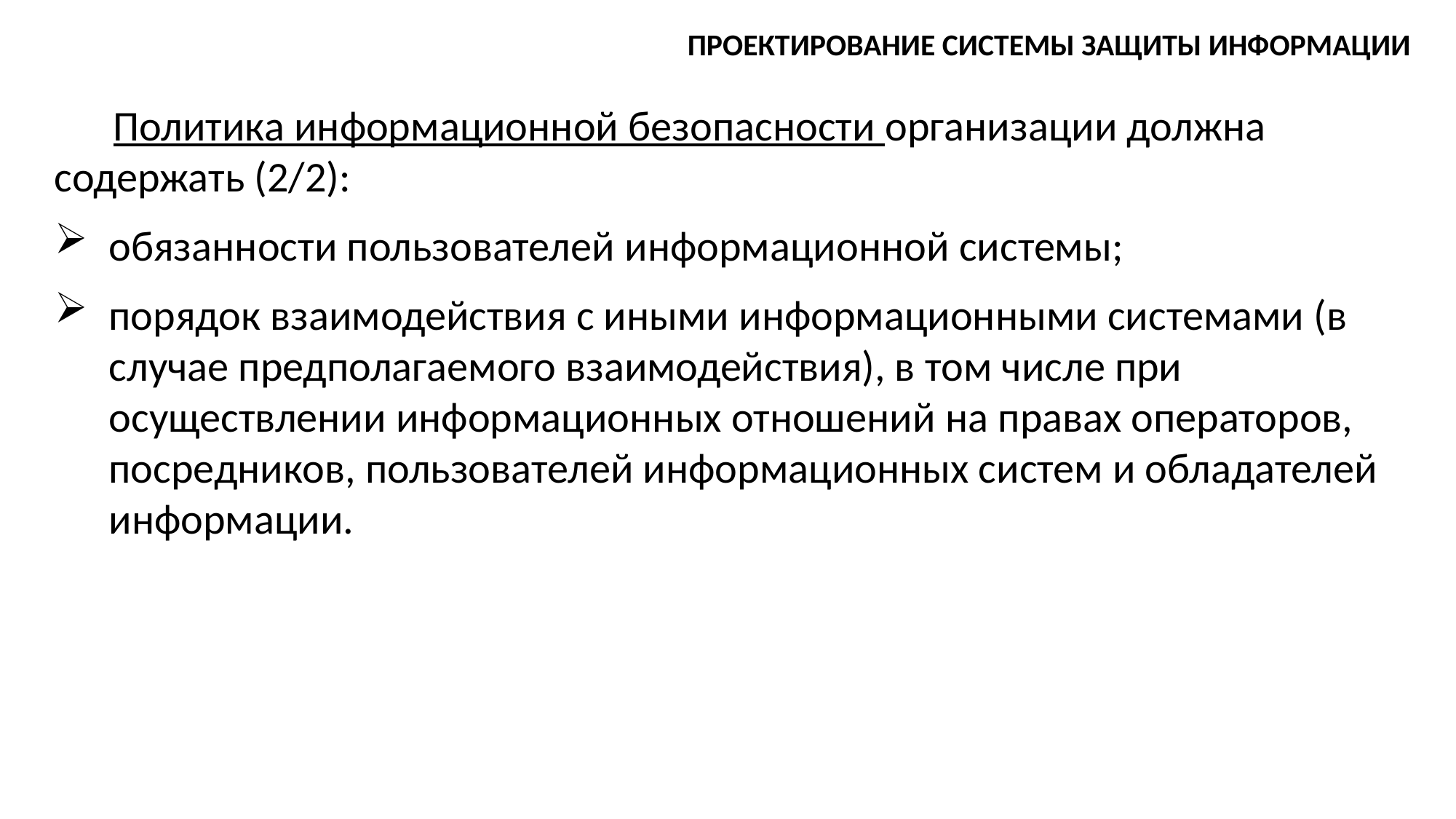

ПРОЕКТИРОВАНИЕ СИСТЕМЫ ЗАЩИТЫ ИНФОРМАЦИИ
Политика информационной безопасности организации должна содержать (2/2):
обязанности пользователей информационной системы;
порядок взаимодействия с иными информационными системами (в случае предполагаемого взаимодействия), в том числе при осуществлении информационных отношений на правах операторов, посредников, пользователей информационных систем и обладателей информации.